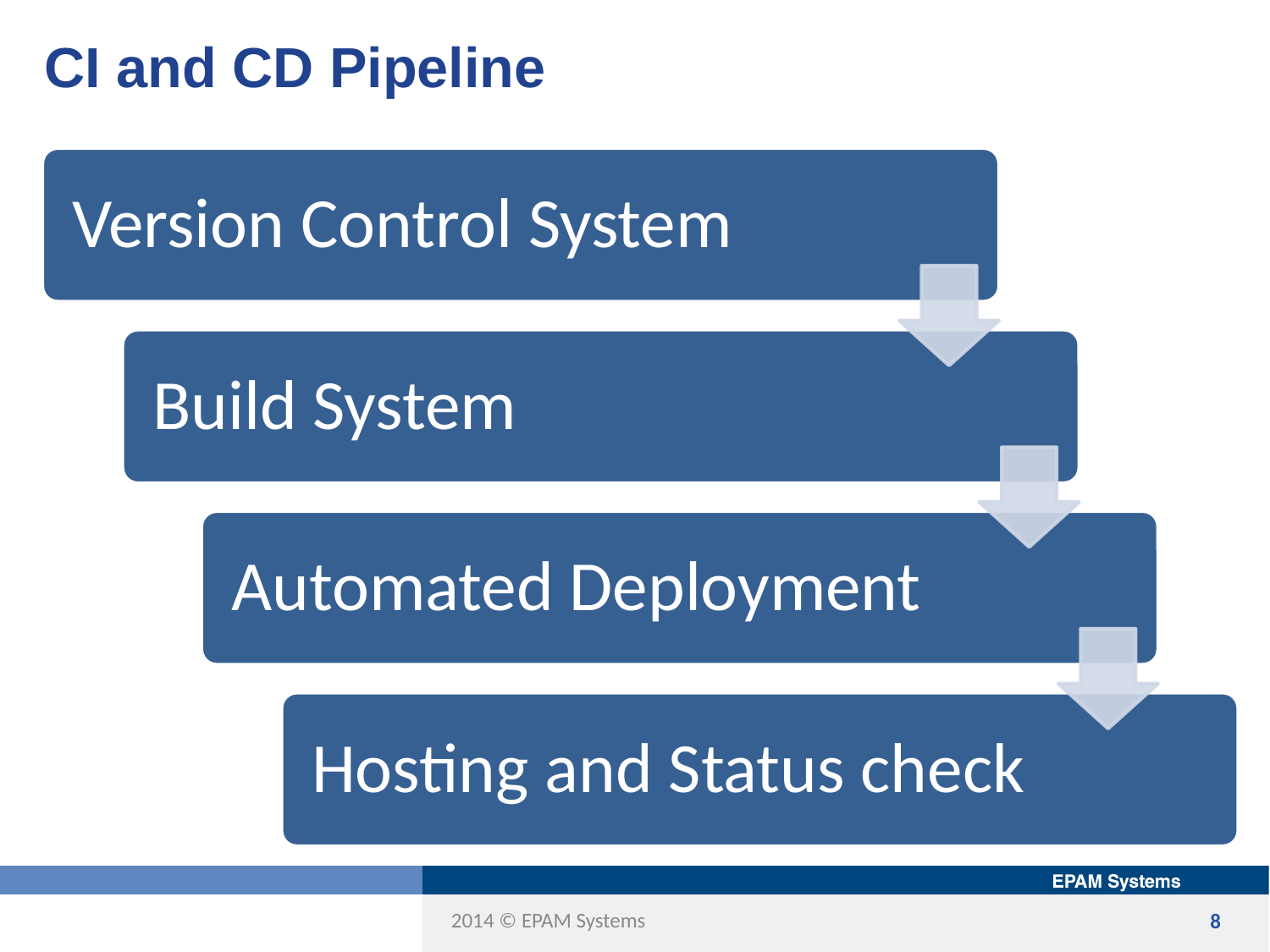

# CI and CD Pipeline
Version Control System
Build System
Automated Deployment
Hosting and Status check